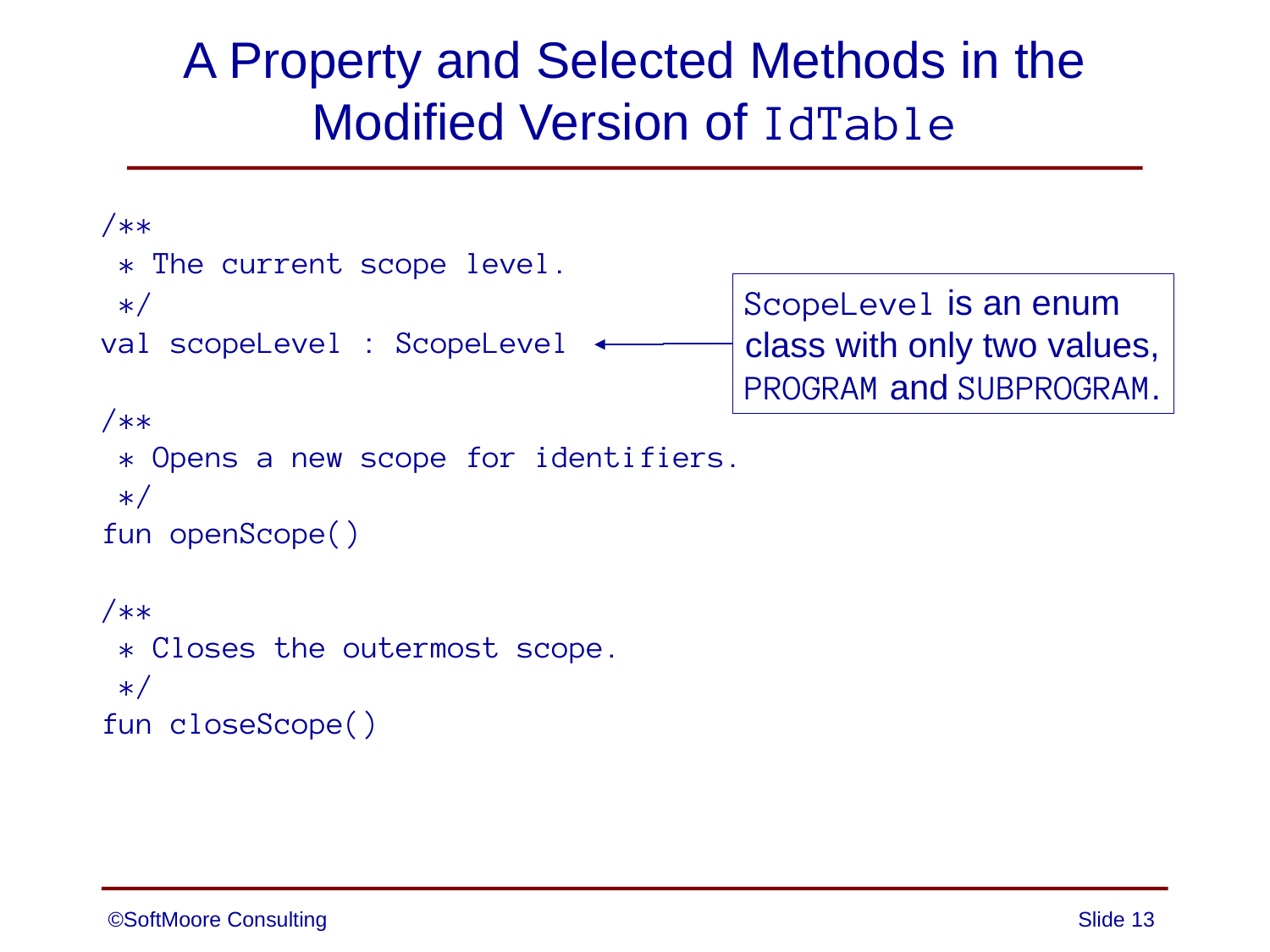

# A Property and Selected Methods in the Modified Version of IdTable
/**
 * The current scope level.
 */
val scopeLevel : ScopeLevel

/**
 * Opens a new scope for identifiers.
 */
fun openScope()

/**
 * Closes the outermost scope.
 */
fun closeScope()

ScopeLevel is an enum
class with only two values,
PROGRAM and SUBPROGRAM.

©SoftMoore Consulting
Slide 13